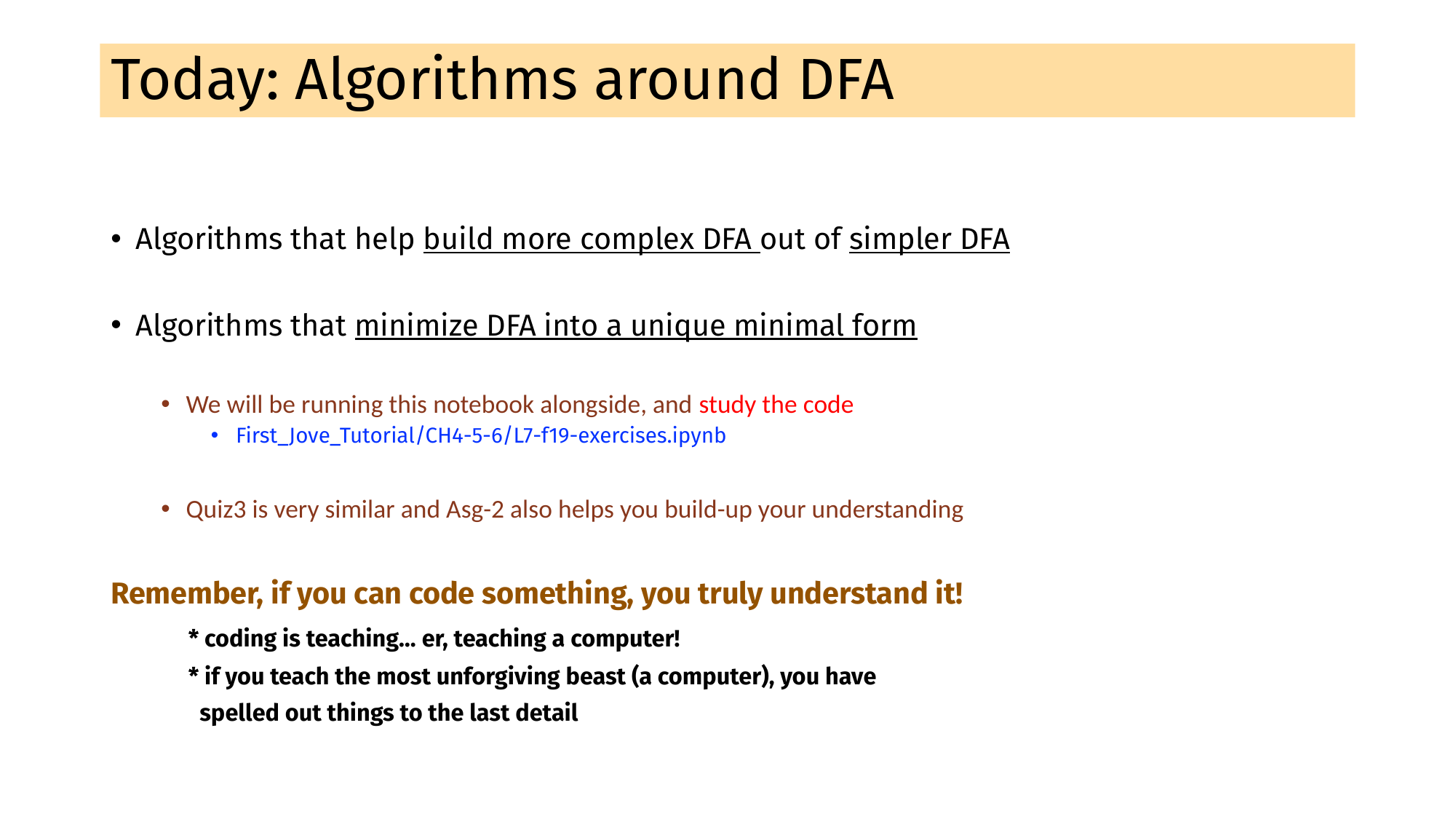

# Today: Algorithms around DFA
Algorithms that help build more complex DFA out of simpler DFA

Algorithms that minimize DFA into a unique minimal form

We will be running this notebook alongside, and study the code
First_Jove_Tutorial/CH4-5-6/L7-f19-exercises.ipynb

Quiz3 is very similar and Asg-2 also helps you build-up your understanding

Remember, if you can code something, you truly understand it!
	* coding is teaching… er, teaching a computer!
	* if you teach the most unforgiving beast (a computer), you have
	  spelled out things to the last detail